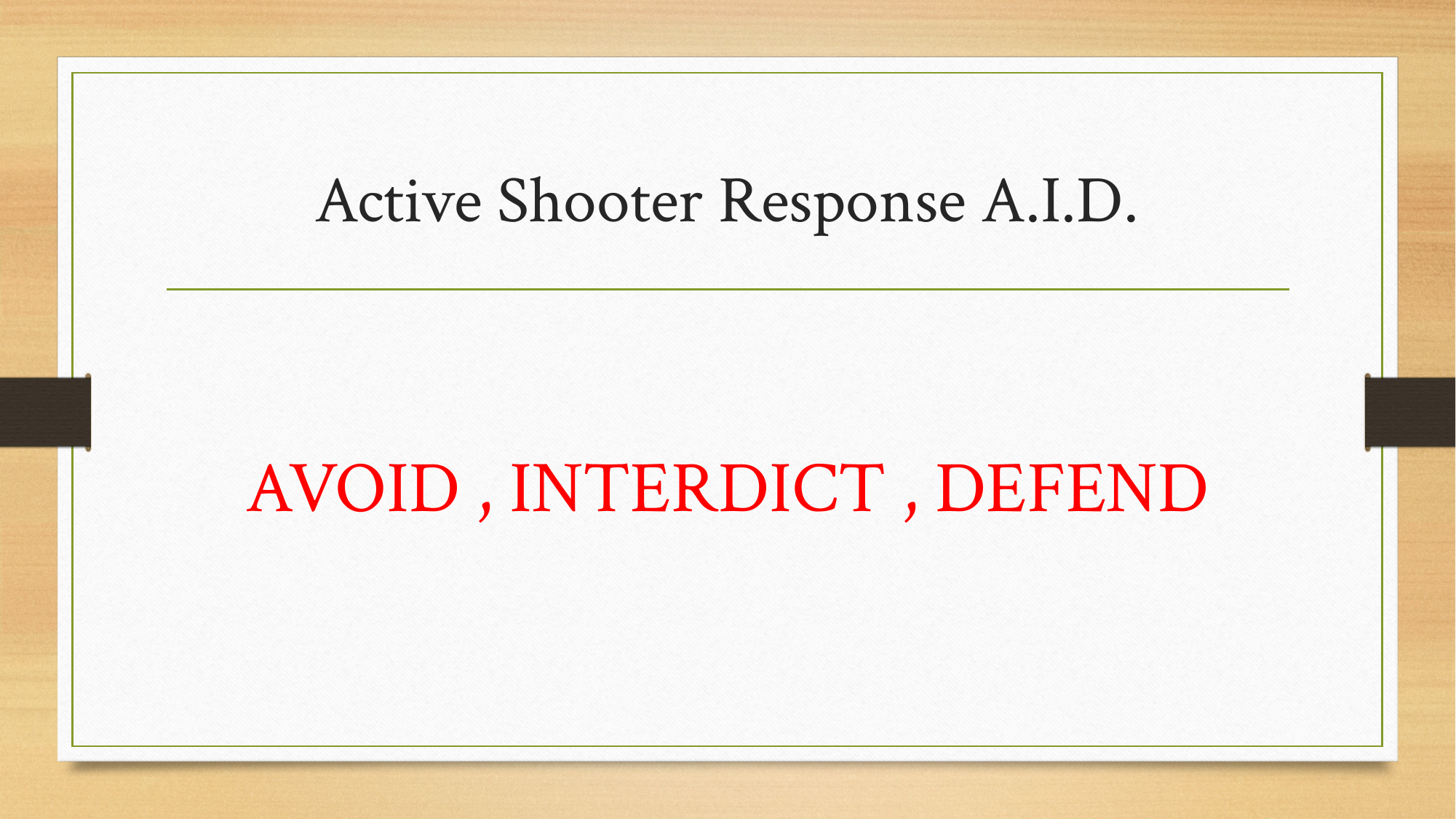

# Active Shooter Response A.I.D.

AVOID , INTERDICT , DEFEND